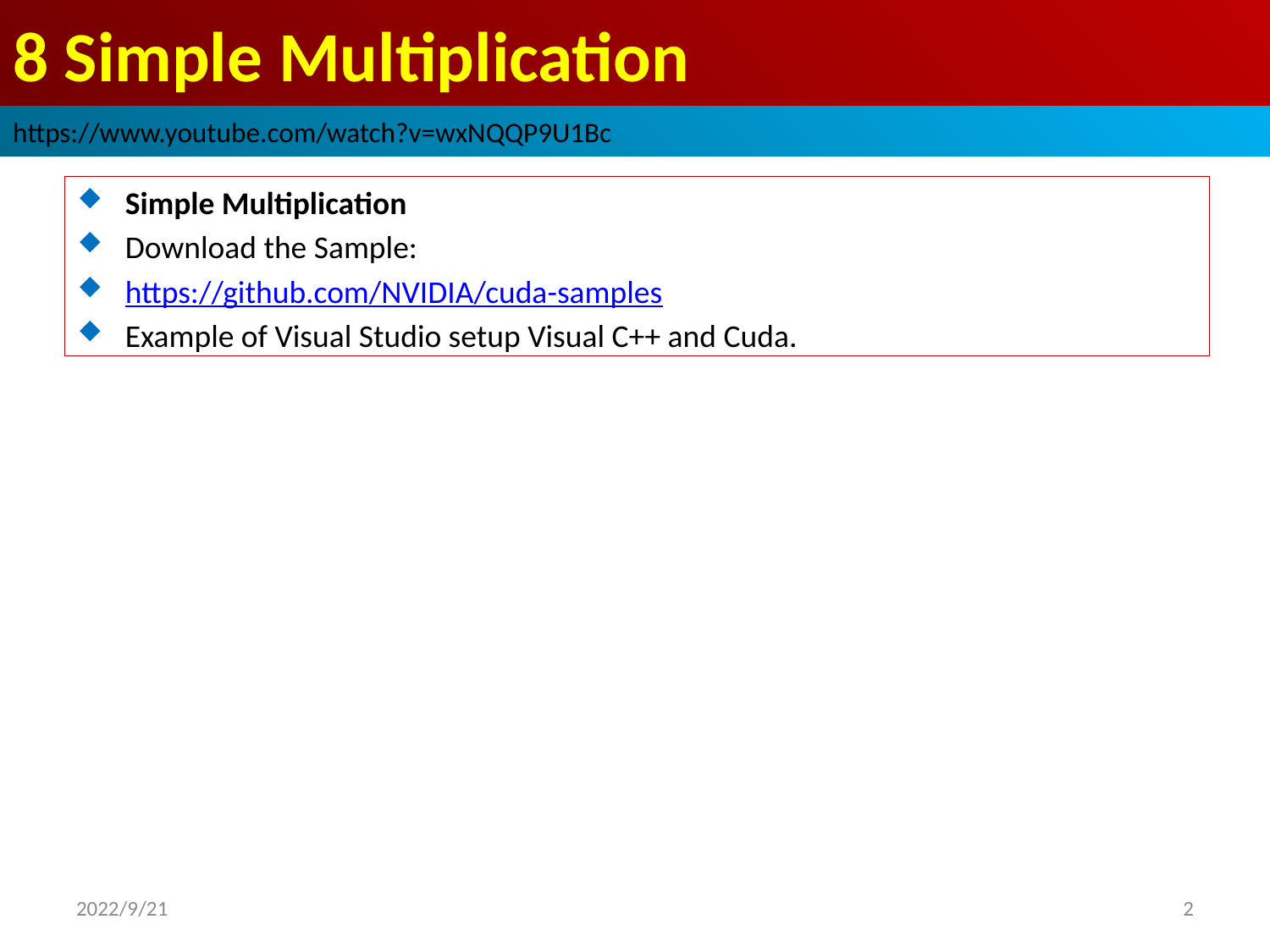

# 8 Simple Multiplication
https://www.youtube.com/watch?v=wxNQQP9U1Bc
Simple Multiplication
Download the Sample:
https://github.com/NVIDIA/cuda-samples
Example of Visual Studio setup Visual C++ and Cuda.
2022/9/21
2